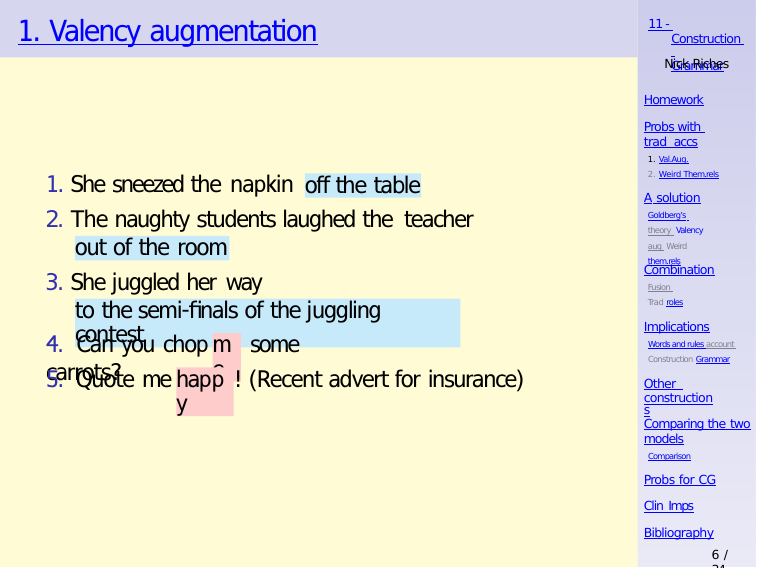

# 1. Valency augmentation
11 - Construction  Grammar
Nick Riches

Homework
Probs with trad  accs
Val.Aug.
Weird Them.rels
1. She sneezed the napkin
off the table
A solution
Goldberg’s theory  Valency aug  Weird them.rels
2. The naughty students laughed the teacher
out of the room
Combination
Fusion  Trad roles
3. She juggled her way
to the semi-finals of the juggling contest
Implications
Words and rules account  Construction Grammar
4.  Can you chop	some carrots?
me
5. Quote me	! (Recent advert for insurance)
happy
Other  constructions
Comparing the two
models
Comparison
Probs for CG
Clin Imps
Bibliography
6 / 34